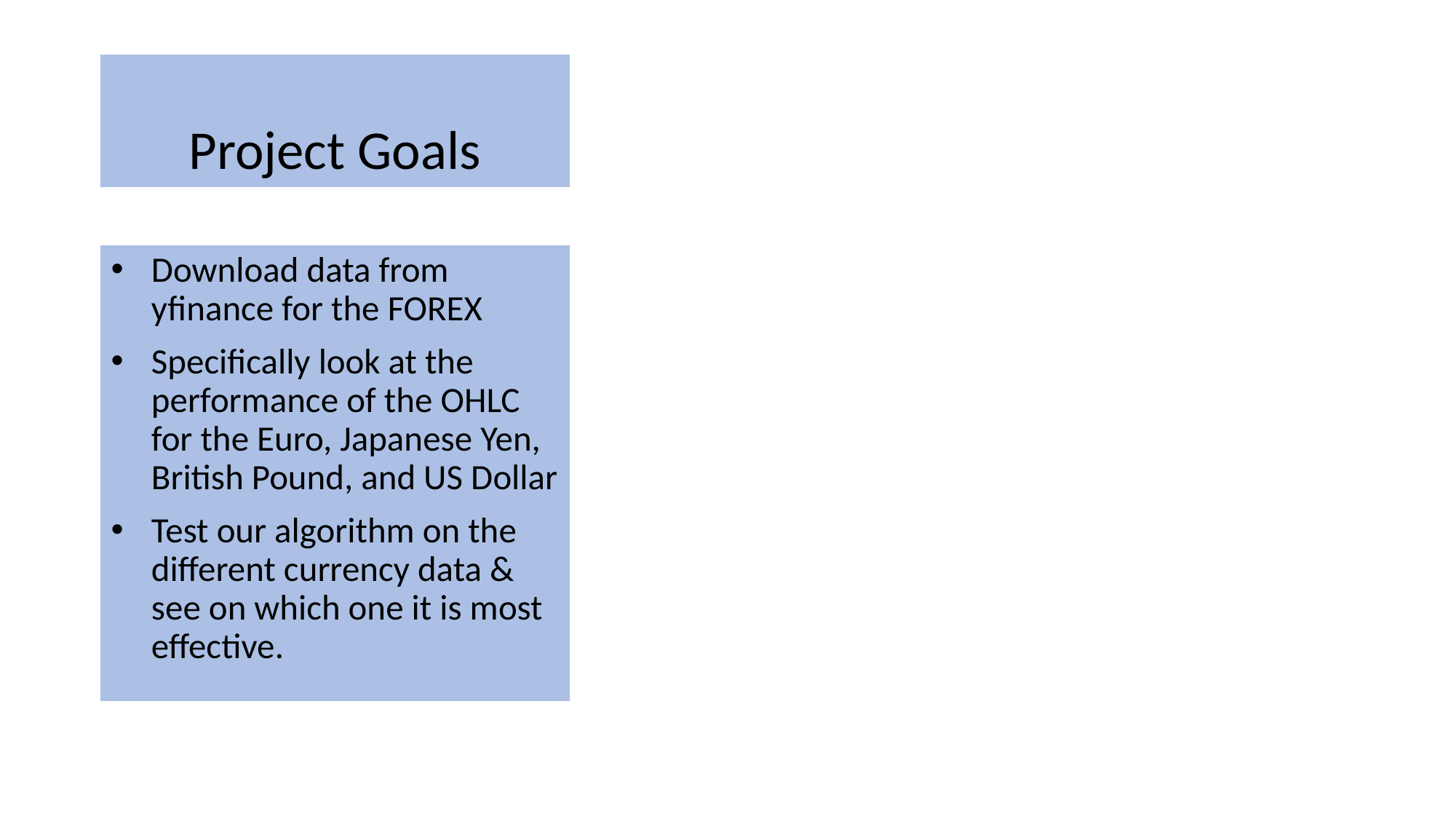

# Project Goals

Download data from yfinance for the FOREX
Specifically look at the performance of the OHLC for the Euro, Japanese Yen, British Pound, and US Dollar
Test our algorithm on the different currency data & see on which one it is most effective.